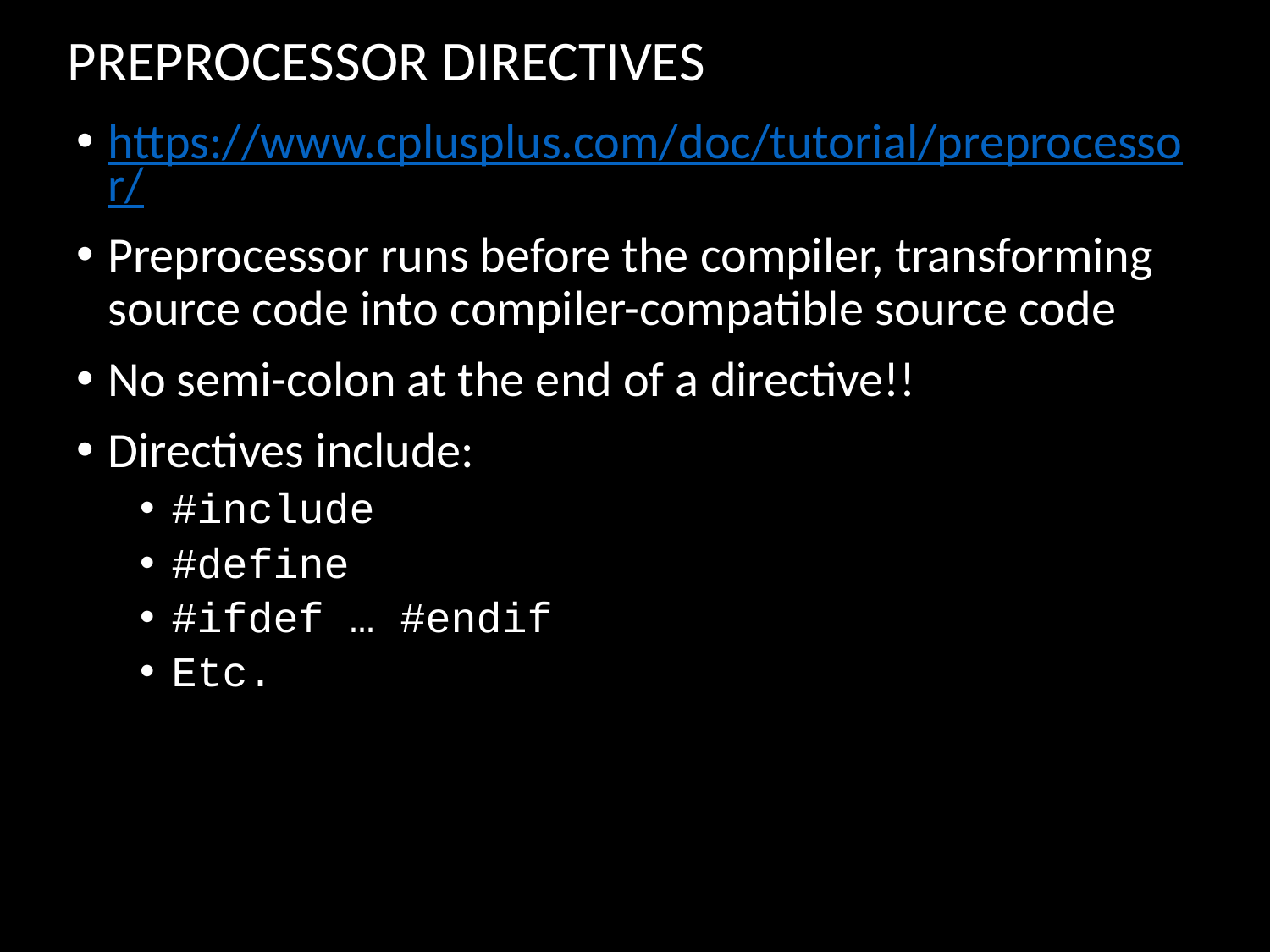

# PREPROCESSOR DIRECTIVES
https://www.cplusplus.com/doc/tutorial/preprocessor/
Preprocessor runs before the compiler, transforming source code into compiler-compatible source code
No semi-colon at the end of a directive!!
Directives include:
#include
#define
#ifdef … #endif
Etc.